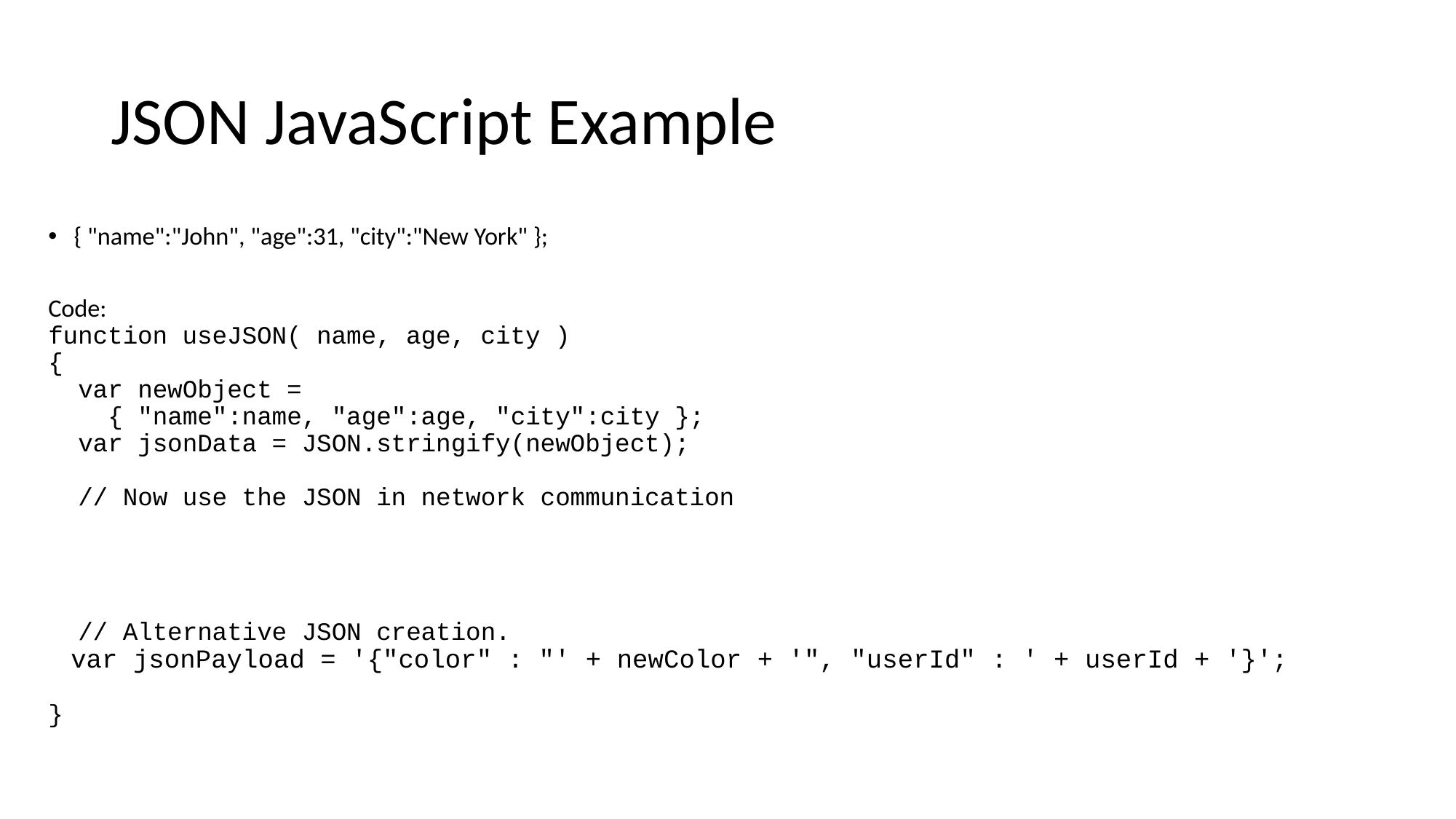

# JSON JavaScript Example
{ "name":"John", "age":31, "city":"New York" };

Code:
function useJSON( name, age, city )
{
  var newObject =
    { "name":name, "age":age, "city":city };
  var jsonData = JSON.stringify(newObject);

  // Now use the JSON in network communication

  // Alternative JSON creation.
    var jsonPayload = '{"color" : "' + newColor + '", "userId" : ' + userId + '}';

}